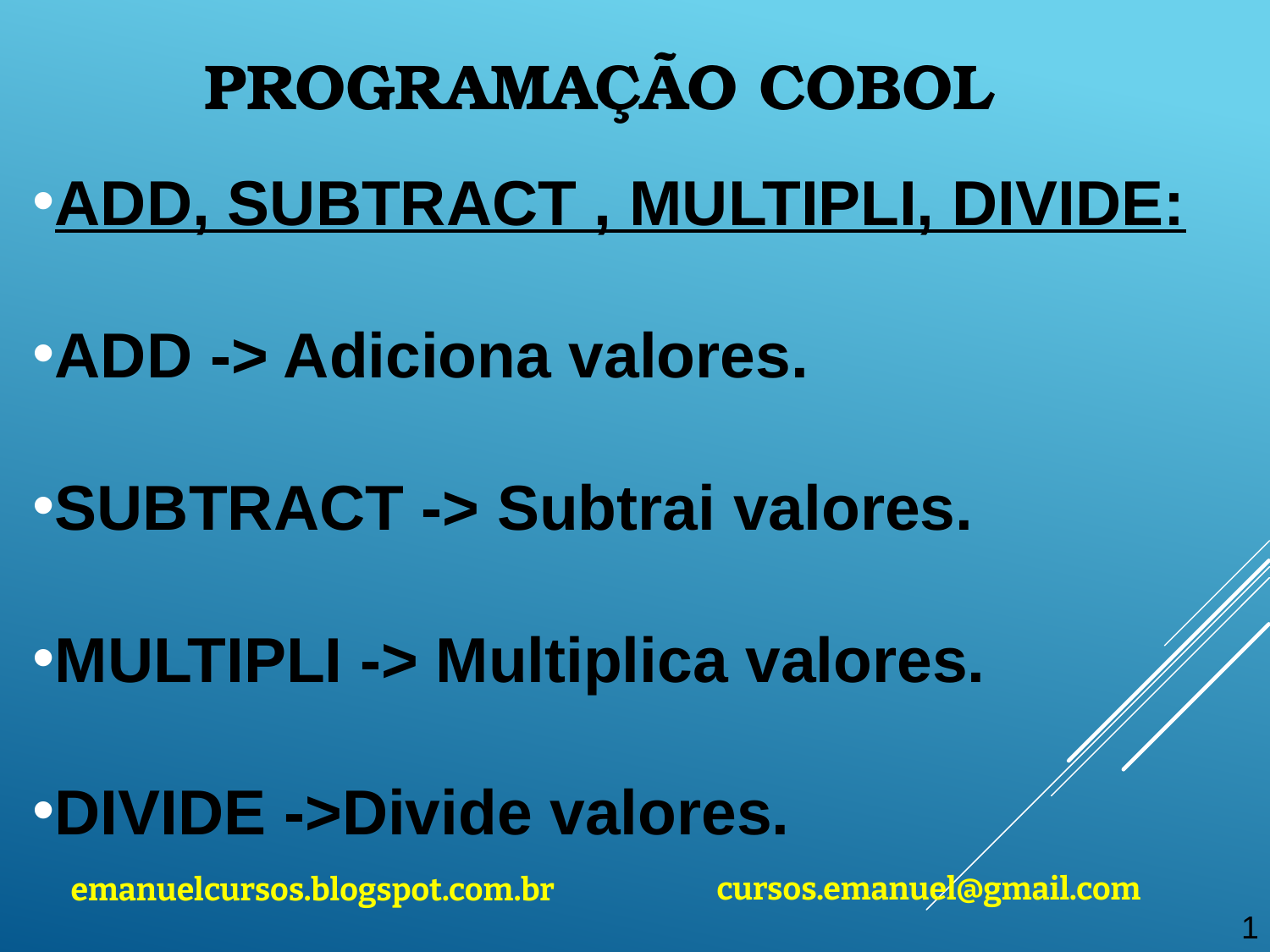

Programação cobol
ADD, SUBTRACT , MULTIPLI, DIVIDE:

ADD -> Adiciona valores.

SUBTRACT -> Subtrai valores.

MULTIPLI -> Multiplica valores.

DIVIDE ->Divide valores.
cursos.emanuel@gmail.com
emanuelcursos.blogspot.com.br
1